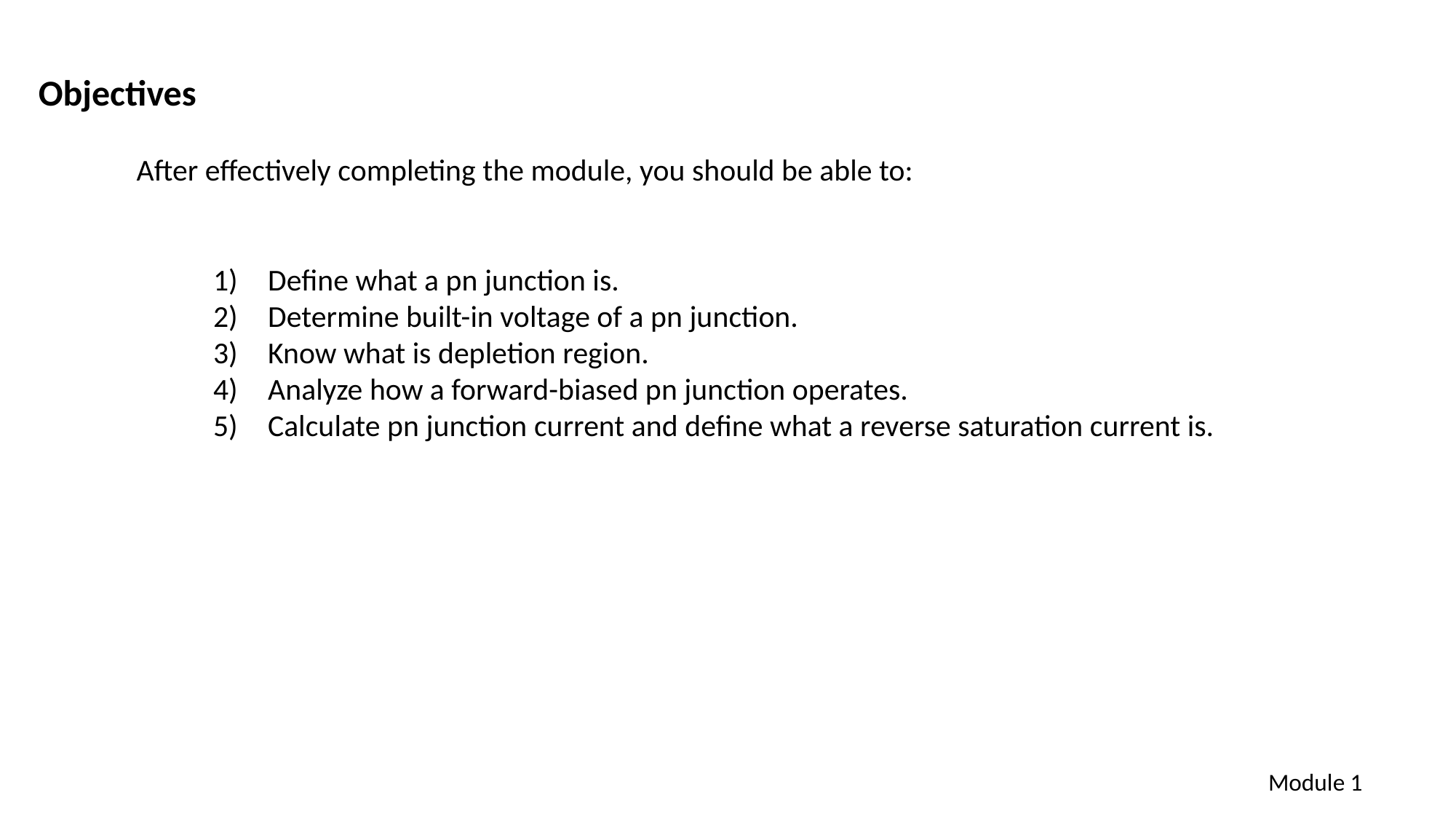

Objectives
After effectively completing the module, you should be able to:
Define what a pn junction is.
Determine built-in voltage of a pn junction.
Know what is depletion region.
Analyze how a forward-biased pn junction operates.
Calculate pn junction current and define what a reverse saturation current is.

Module 1